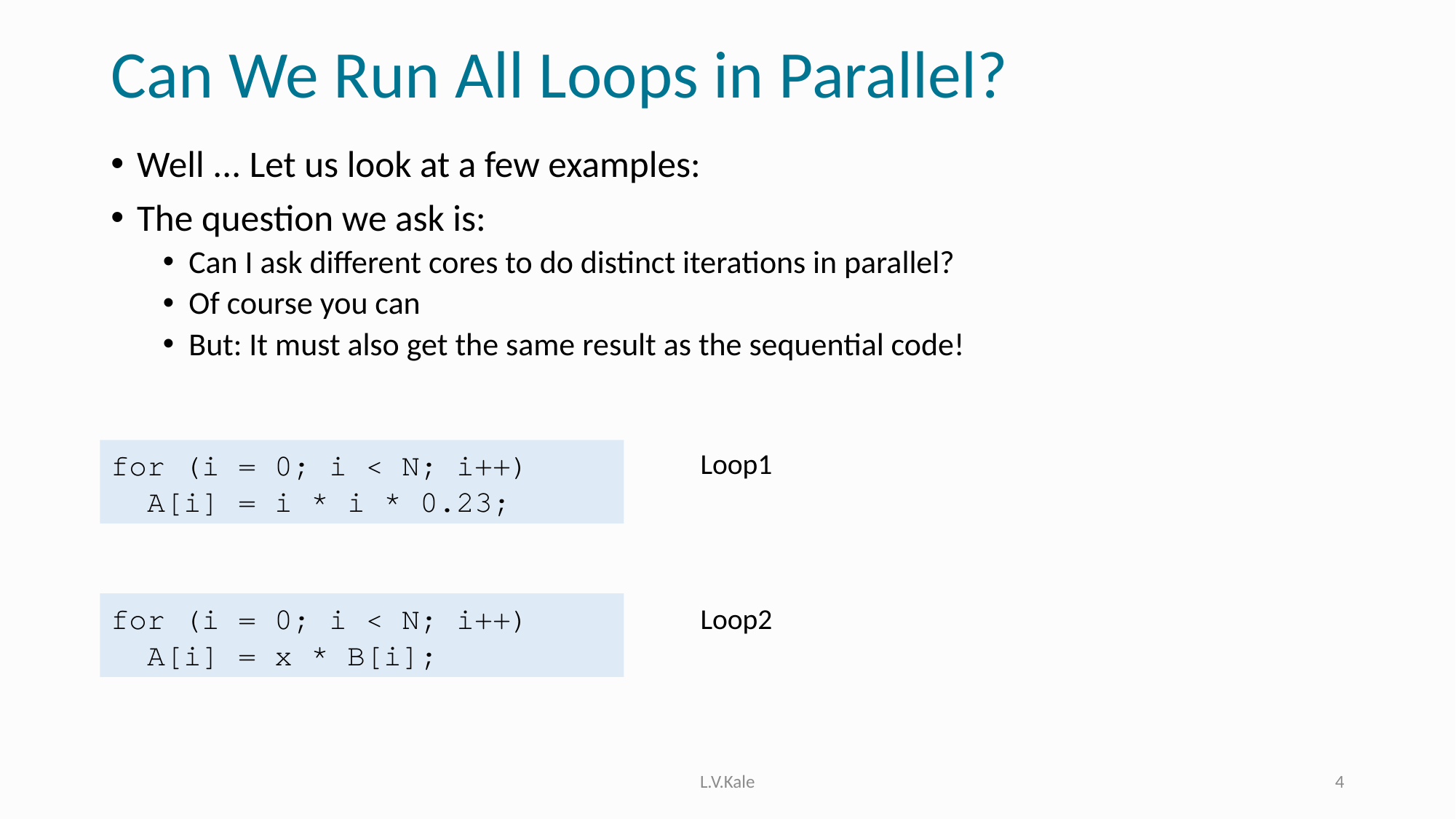

# Can We Run All Loops in Parallel?
Well ... Let us look at a few examples:
The question we ask is:
Can I ask different cores to do distinct iterations in parallel?
Of course you can
But: It must also get the same result as the sequential code!
for (i = 0; i < N; i++)
  A[i] = i * i * 0.23;
Loop1
for (i = 0; i < N; i++)
  A[i] = x * B[i];
Loop2
L.V.Kale
4